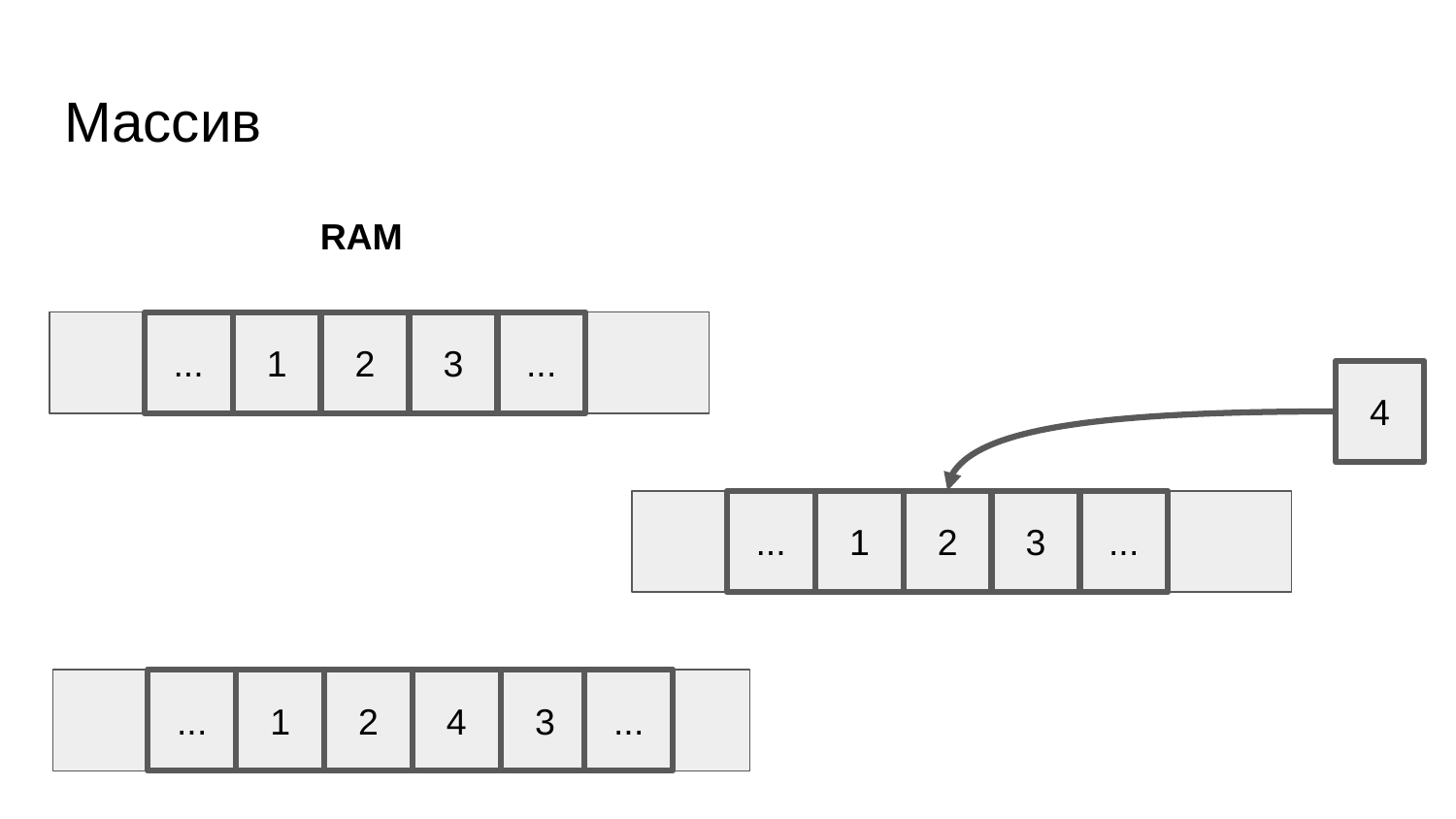

# Массив
RAM

1
...
2
3
...
4

1
...
2
3
...

1
...
...
2
4
3